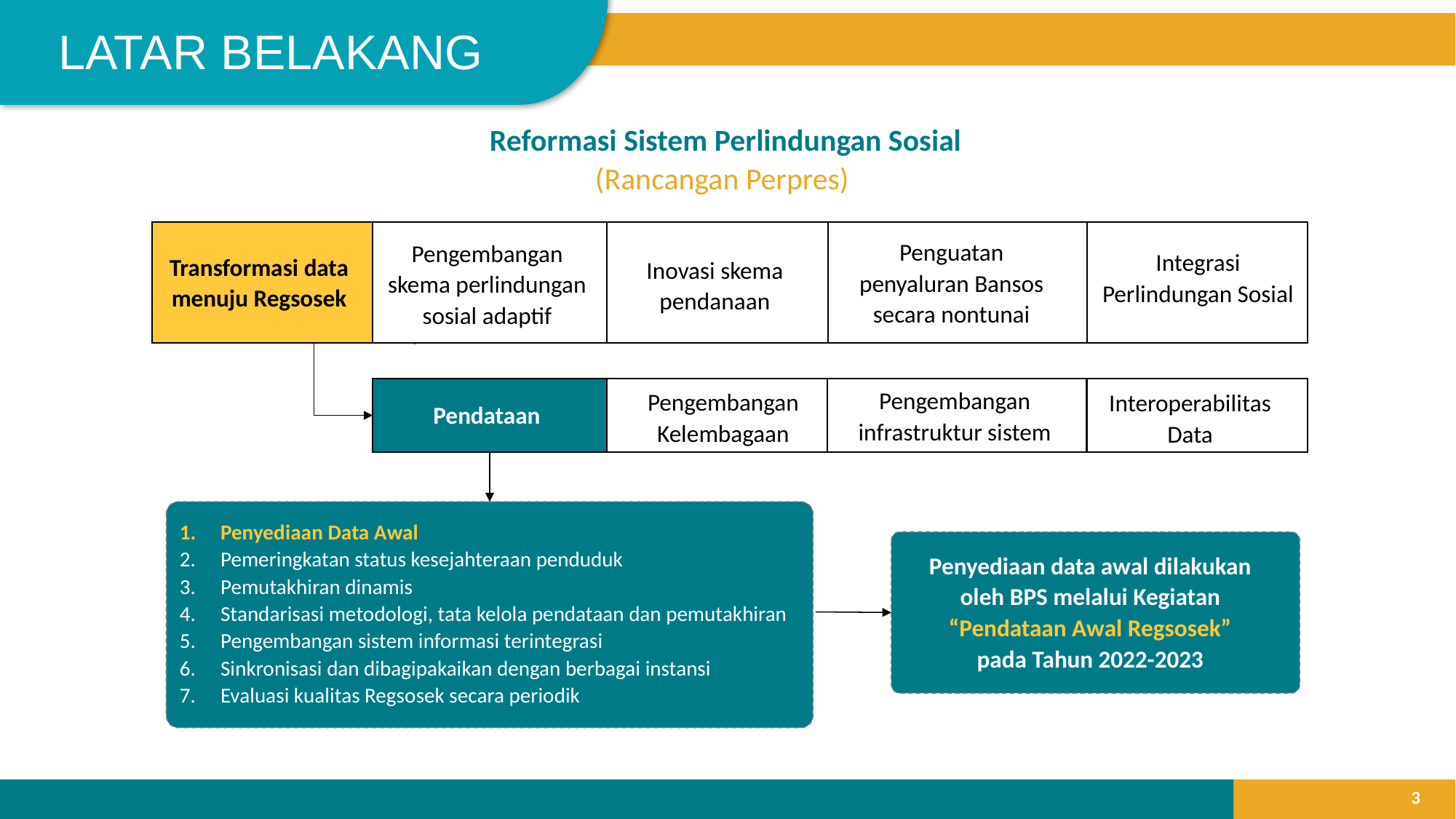

LATAR BELAKANG
Reformasi Sistem Perlindungan Sosial (Rancangan Perpres)

Penguatan penyaluran Bansos secara nontunai
Pengembangan skema perlindungan sosial adaptif
Integrasi Perlindungan Sosial
Transformasi data menuju Regsosek
Inovasi skema pendanaan
Pengembangan infrastruktur sistem

Pengembangan Kelembagaan
Interoperabilitas Data
Pendataan

Penyediaan Data Awal
Pemeringkatan status kesejahteraan penduduk
Pemutakhiran dinamis
Standarisasi metodologi, tata kelola pendataan dan pemutakhiran
Pengembangan sistem informasi terintegrasi
Sinkronisasi dan dibagipakaikan dengan berbagai instansi
Evaluasi kualitas Regsosek secara periodik

Penyediaan data awal dilakukan oleh BPS melalui Kegiatan “Pendataan Awal Regsosek” pada Tahun 2022-2023
3